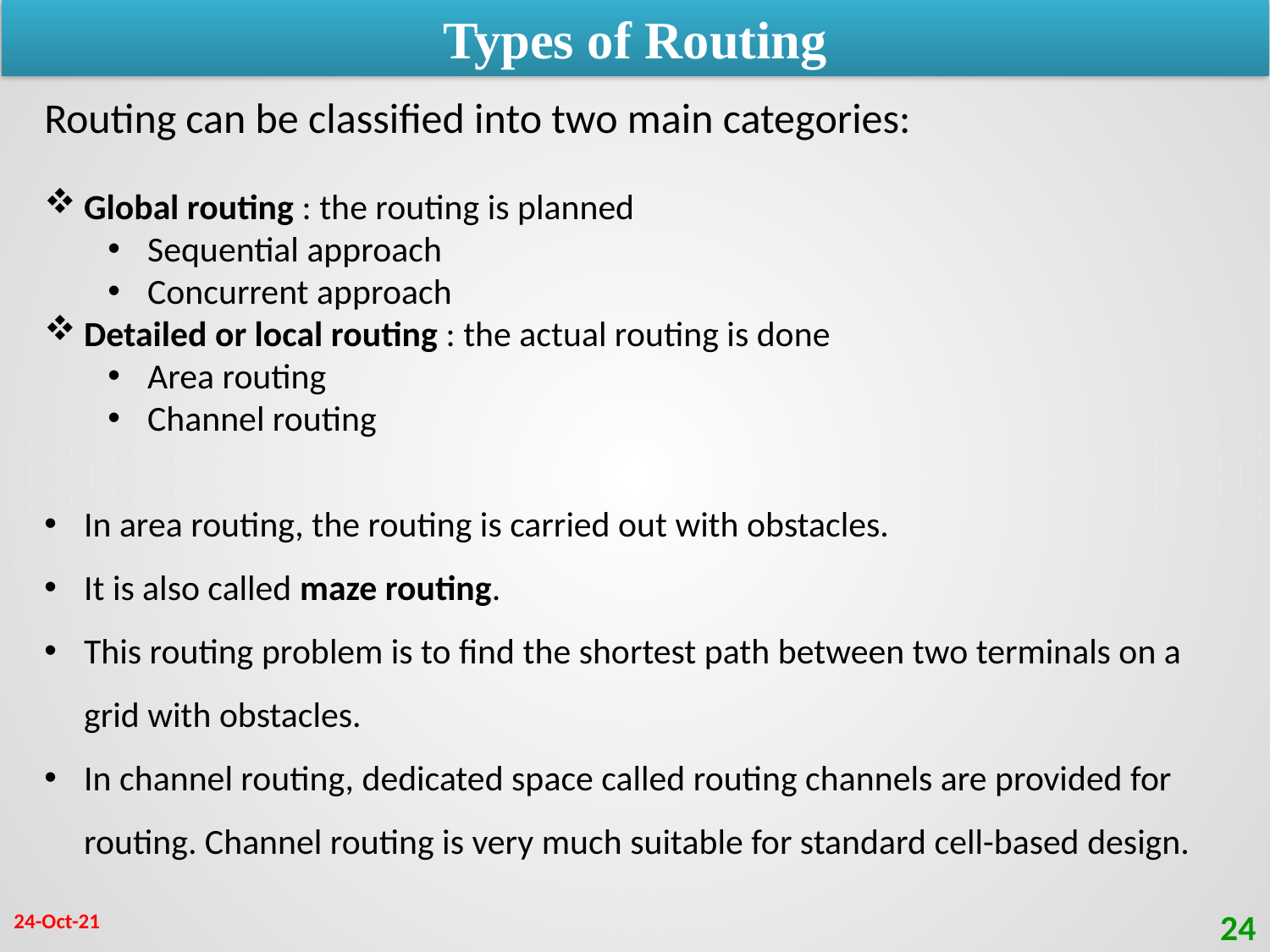

Types of Routing
Routing can be classified into two main categories:

Global routing : the routing is planned
Sequential approach
Concurrent approach
Detailed or local routing : the actual routing is done
Area routing
Channel routing

In area routing, the routing is carried out with obstacles.
It is also called maze routing.
This routing problem is to find the shortest path between two terminals on a grid with obstacles.
In channel routing, dedicated space called routing channels are provided for routing. Channel routing is very much suitable for standard cell-based design.

24-Oct-21
24